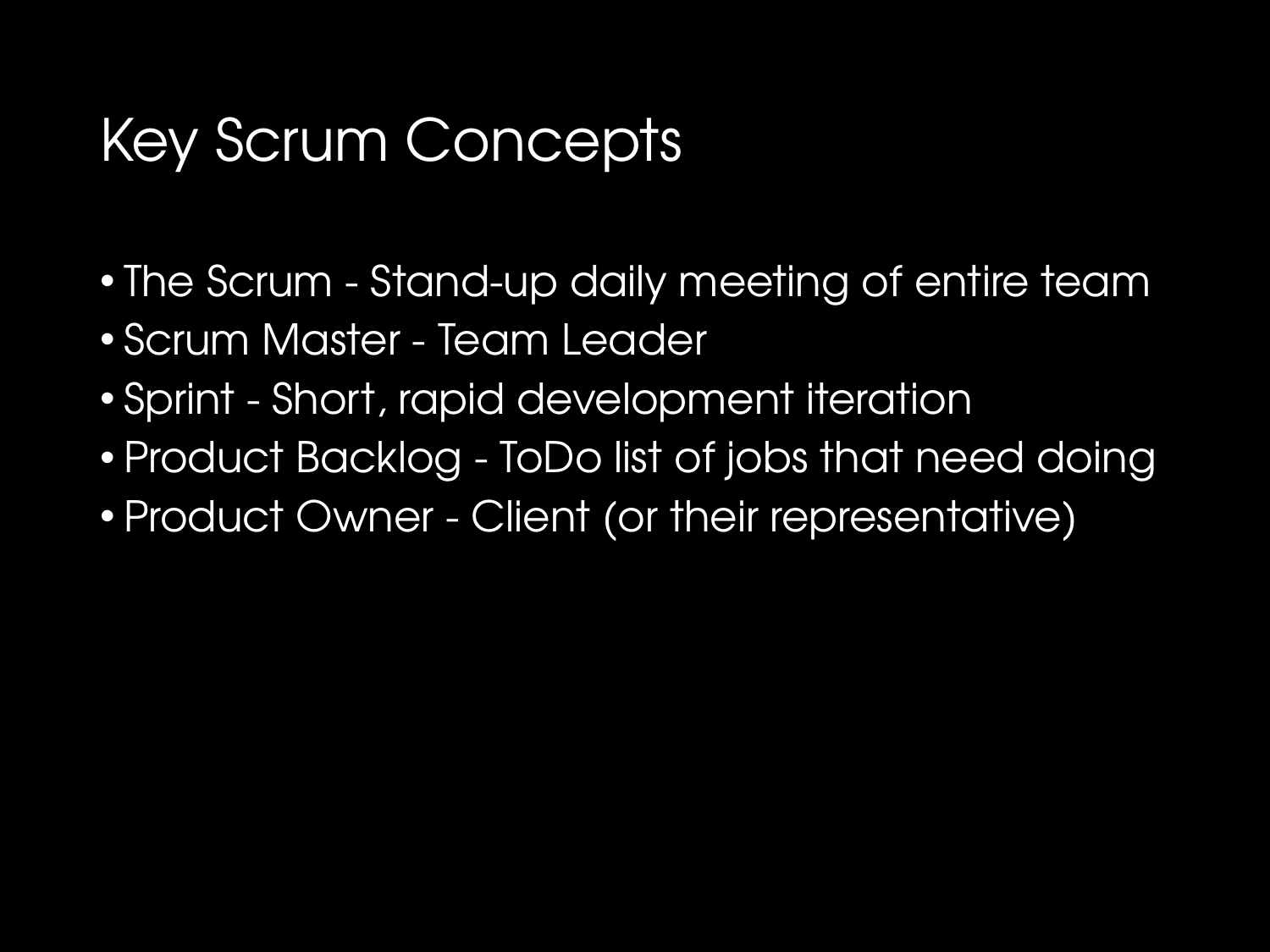

# Key Scrum Concepts
The Scrum - Stand-up daily meeting of entire team
Scrum Master - Team Leader
Sprint - Short, rapid development iteration
Product Backlog - ToDo list of jobs that need doing
Product Owner - Client (or their representative)